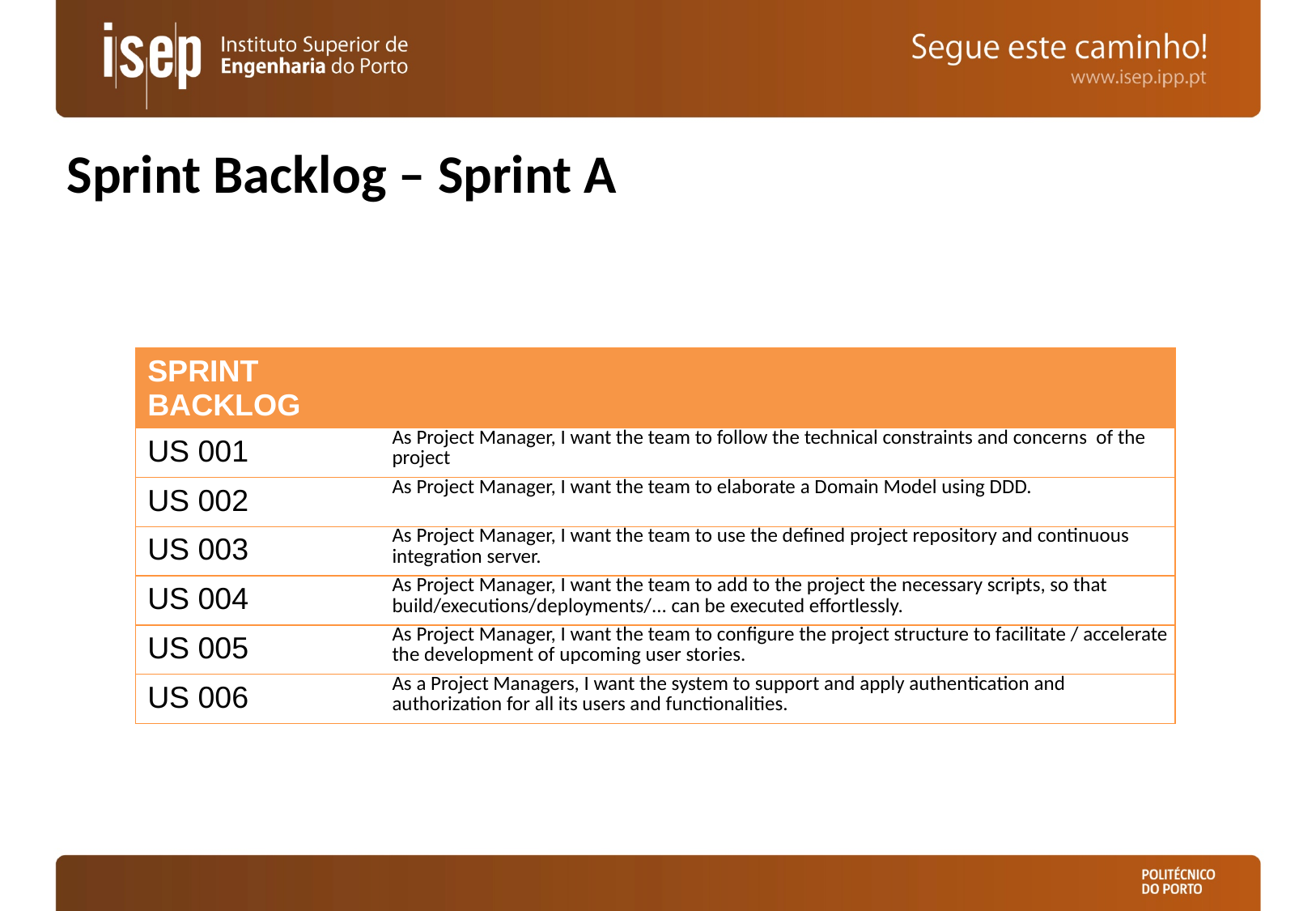

# Sprint Backlog – Sprint A
| SPRINT BACKLOG |  |
| --- | --- |
| US 001 | As Project Manager, I want the team to follow the technical constraints and concerns of the project |
| US 002 | As Project Manager, I want the team to elaborate a Domain Model using DDD. |
| US 003 | As Project Manager, I want the team to use the defined project repository and continuous integration server. |
| US 004 | As Project Manager, I want the team to add to the project the necessary scripts, so that build/executions/deployments/... can be executed effortlessly. |
| US 005 | As Project Manager, I want the team to configure the project structure to facilitate / accelerate the development of upcoming user stories. |
| US 006 | As a Project Managers, I want the system to support and apply authentication and authorization for all its users and functionalities. |